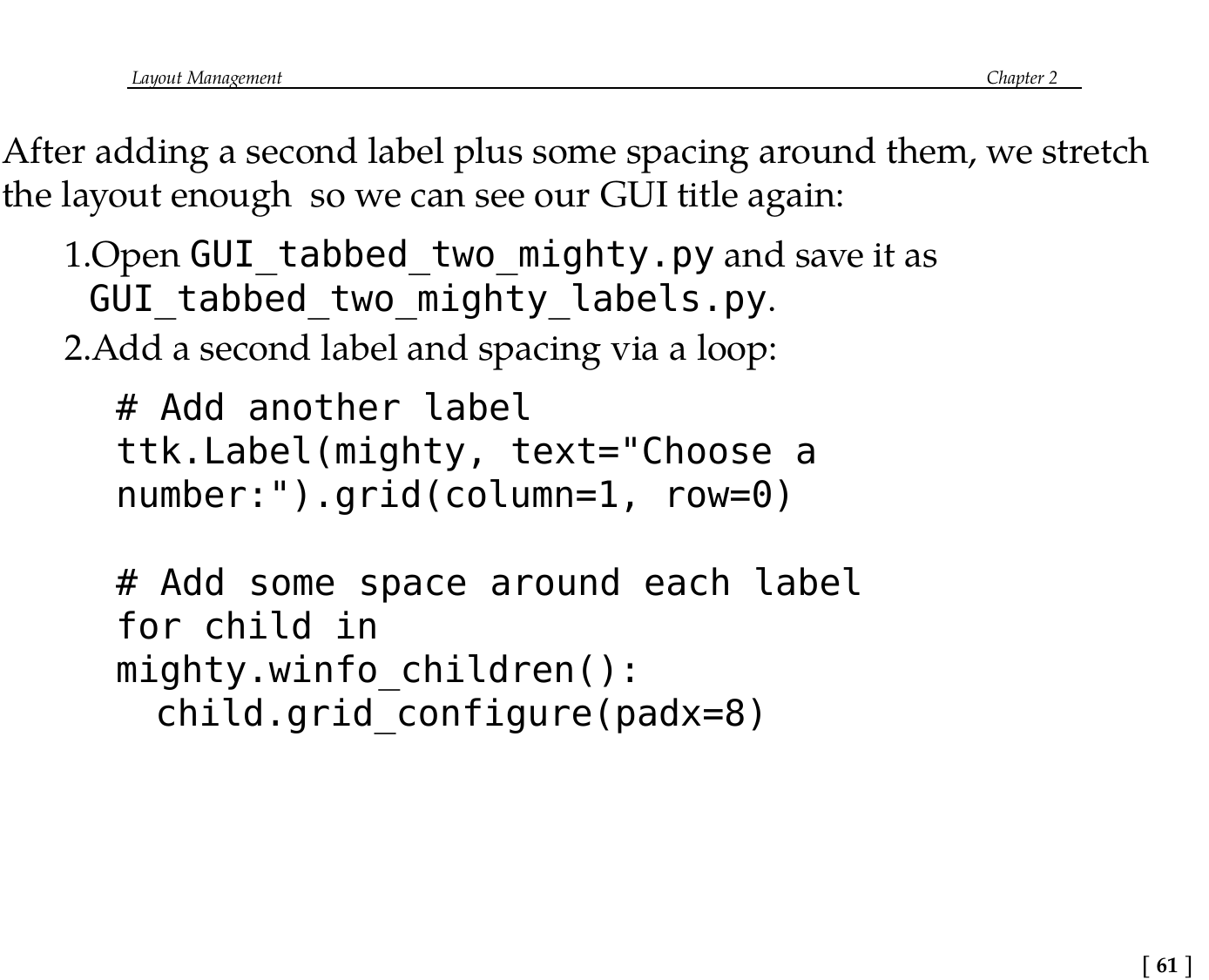

Layout Management
Chapter 2

After adding a second label plus some spacing around them, we stretch the layout enough  so we can see our GUI title again:
Open GUI_tabbed_two_mighty.py and save it as
GUI_tabbed_two_mighty_labels.py.
Add a second label and spacing via a loop:
# Add another label
ttk.Label(mighty, text="Choose a number:").grid(column=1, row=0)

# Add some space around each label  for child in mighty.winfo_children():
child.grid_configure(padx=8)
[ 61 ]